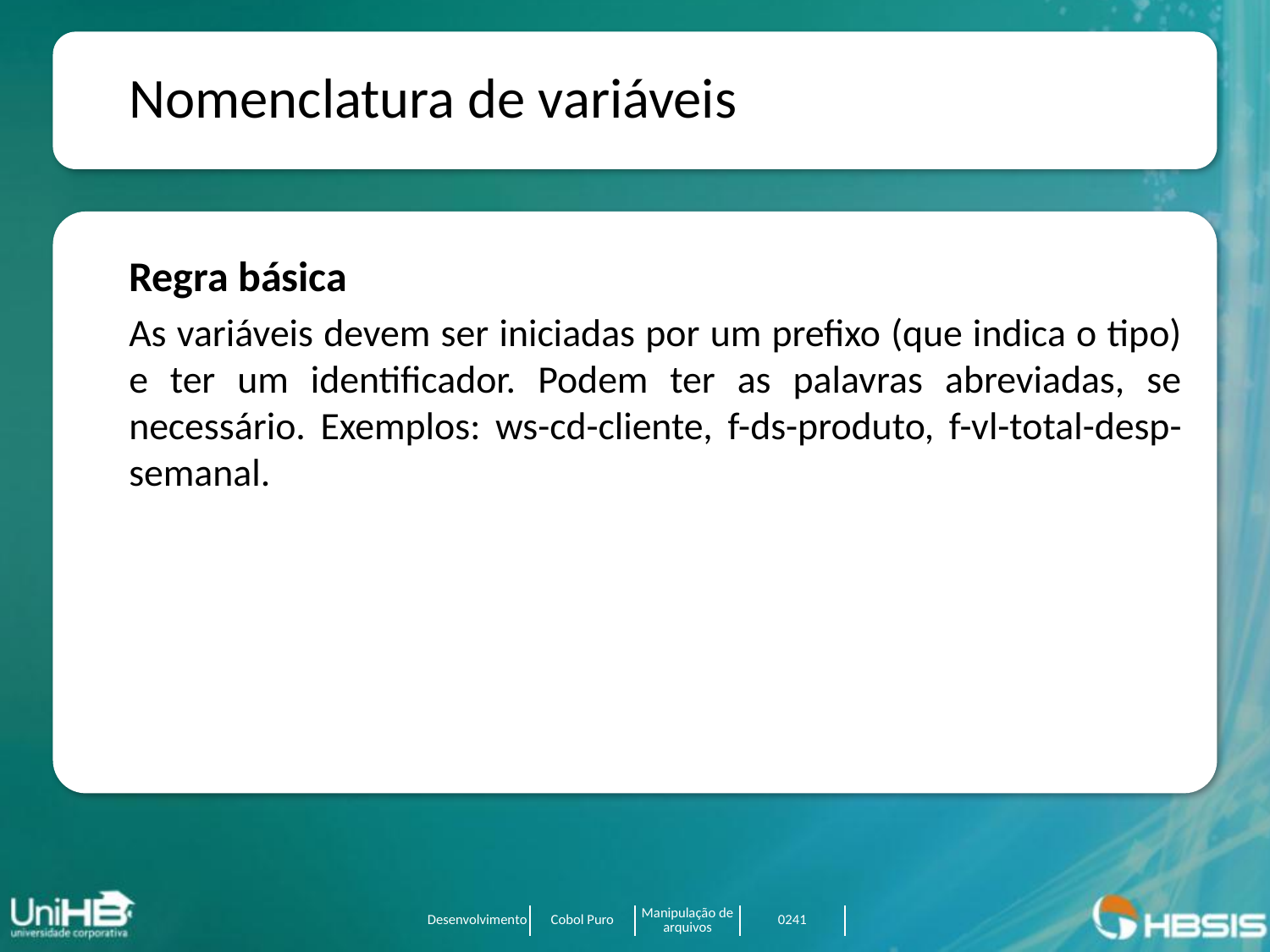

Nomenclatura de variáveis
Regra básica
As variáveis devem ser iniciadas por um prefixo (que indica o tipo) e ter um identificador. Podem ter as palavras abreviadas, se necessário. Exemplos: ws-cd-cliente, f-ds-produto, f-vl-total-desp-semanal.